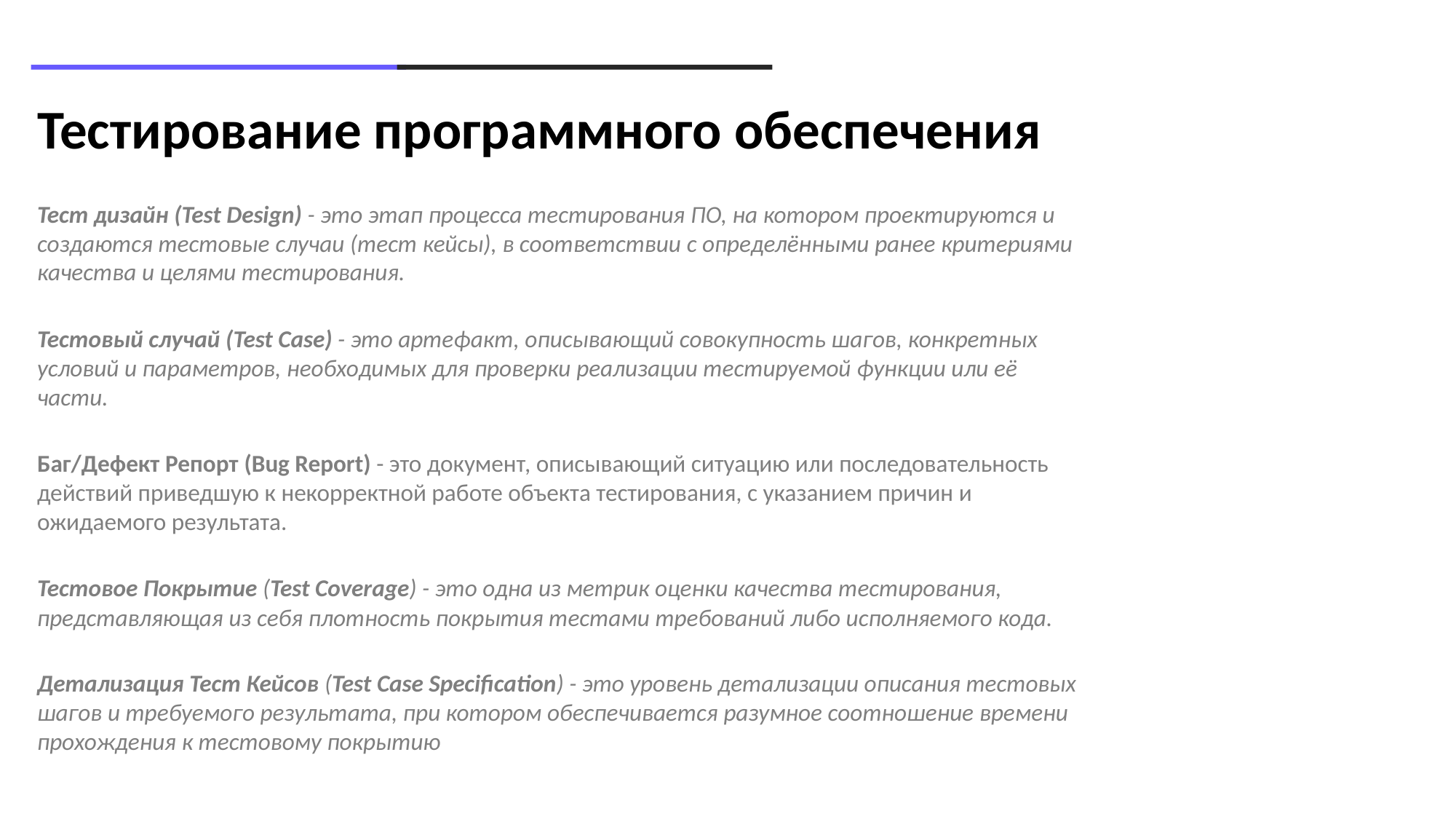

# Тестирование программного обеспечения
Тест дизайн (Test Design) - это этап процесса тестирования ПО, на котором проектируются и создаются тестовые случаи (тест кейсы), в соответствии с определёнными ранее критериями качества и целями тестирования.
Тестовый случай (Test Case) - это артефакт, описывающий совокупность шагов, конкретных условий и параметров, необходимых для проверки реализации тестируемой функции или её части.
Баг/Дефект Репорт (Bug Report) - это документ, описывающий ситуацию или последовательность действий приведшую к некорректной работе объекта тестирования, с указанием причин и ожидаемого результата.
Тестовое Покрытие (Test Coverage) - это одна из метрик оценки качества тестирования, представляющая из себя плотность покрытия тестами требований либо исполняемого кода.
Детализация Тест Кейсов (Test Case Specification) - это уровень детализации описания тестовых шагов и требуемого результата, при котором обеспечивается разумное соотношение времени прохождения к тестовому покрытию